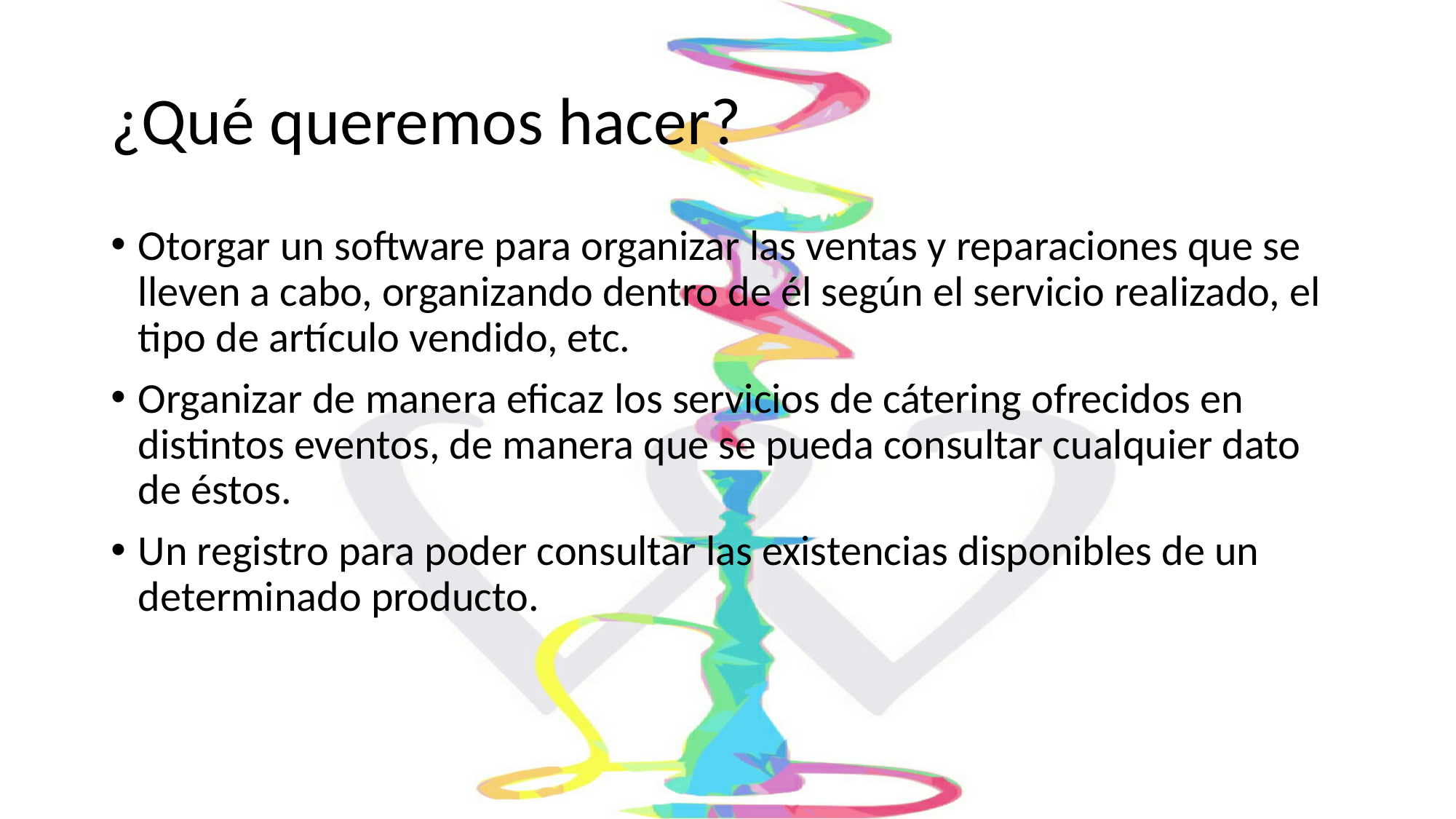

# ¿Qué queremos hacer?
Otorgar un software para organizar las ventas y reparaciones que se lleven a cabo, organizando dentro de él según el servicio realizado, el tipo de artículo vendido, etc.
Organizar de manera eficaz los servicios de cátering ofrecidos en distintos eventos, de manera que se pueda consultar cualquier dato de éstos.
Un registro para poder consultar las existencias disponibles de un determinado producto.